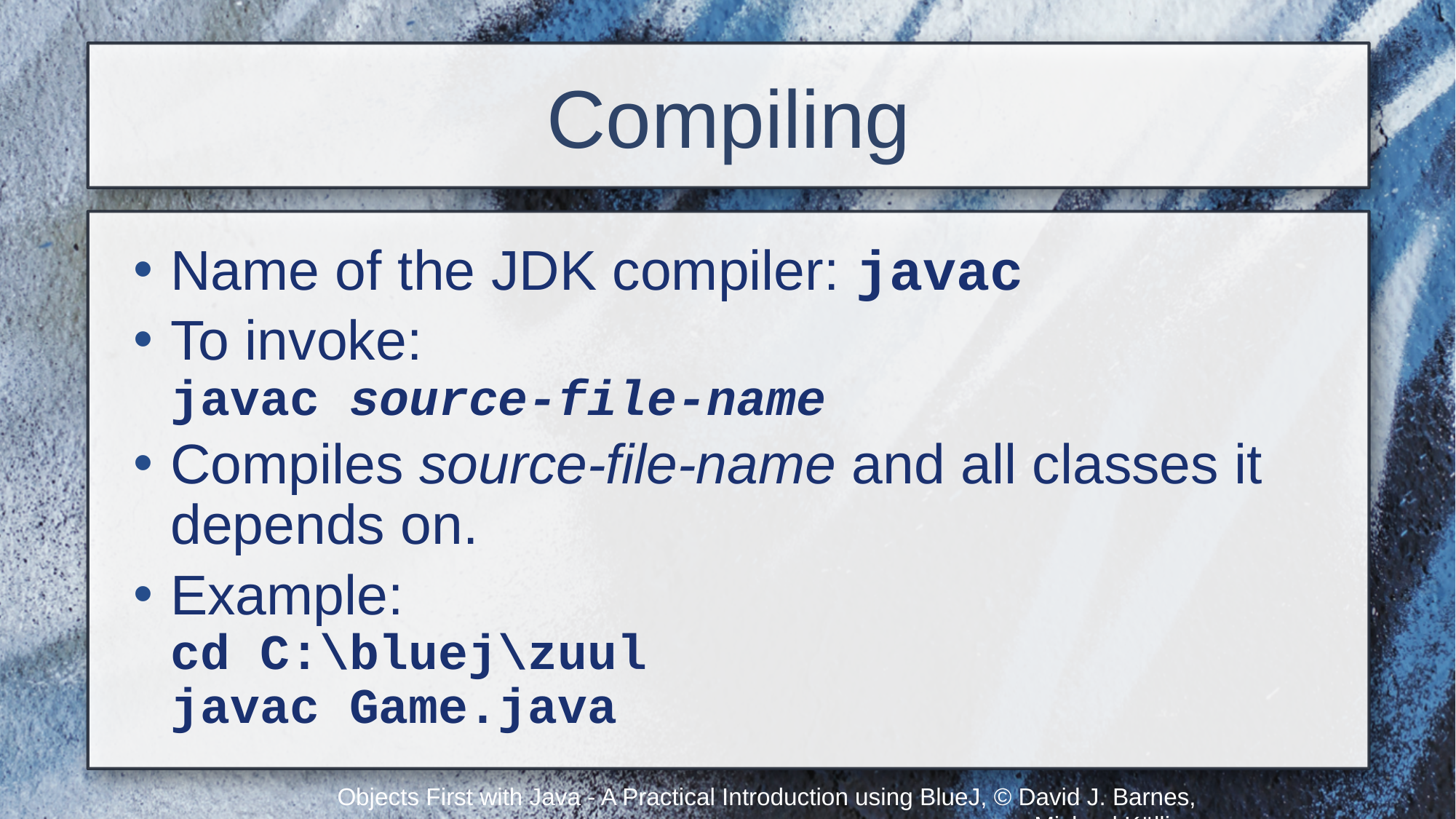

# Compiling
Name of the JDK compiler: javac
To invoke:
javac source-file-name
Compiles source-file-name and all classes it depends on.
Example:
cd C:\bluej\zuul
javac Game.java